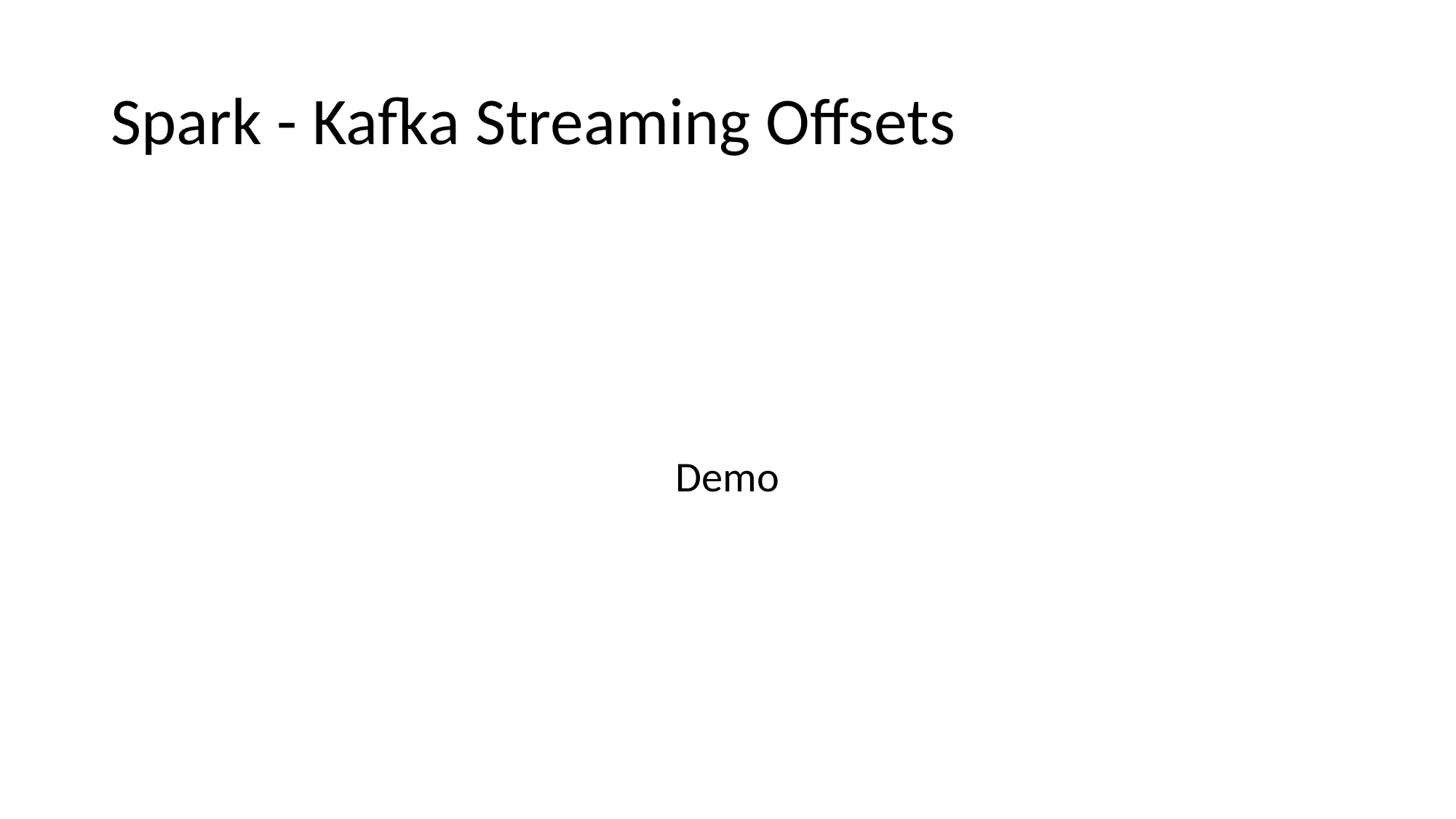

# Spark - Kafka Streaming Offsets
Demo